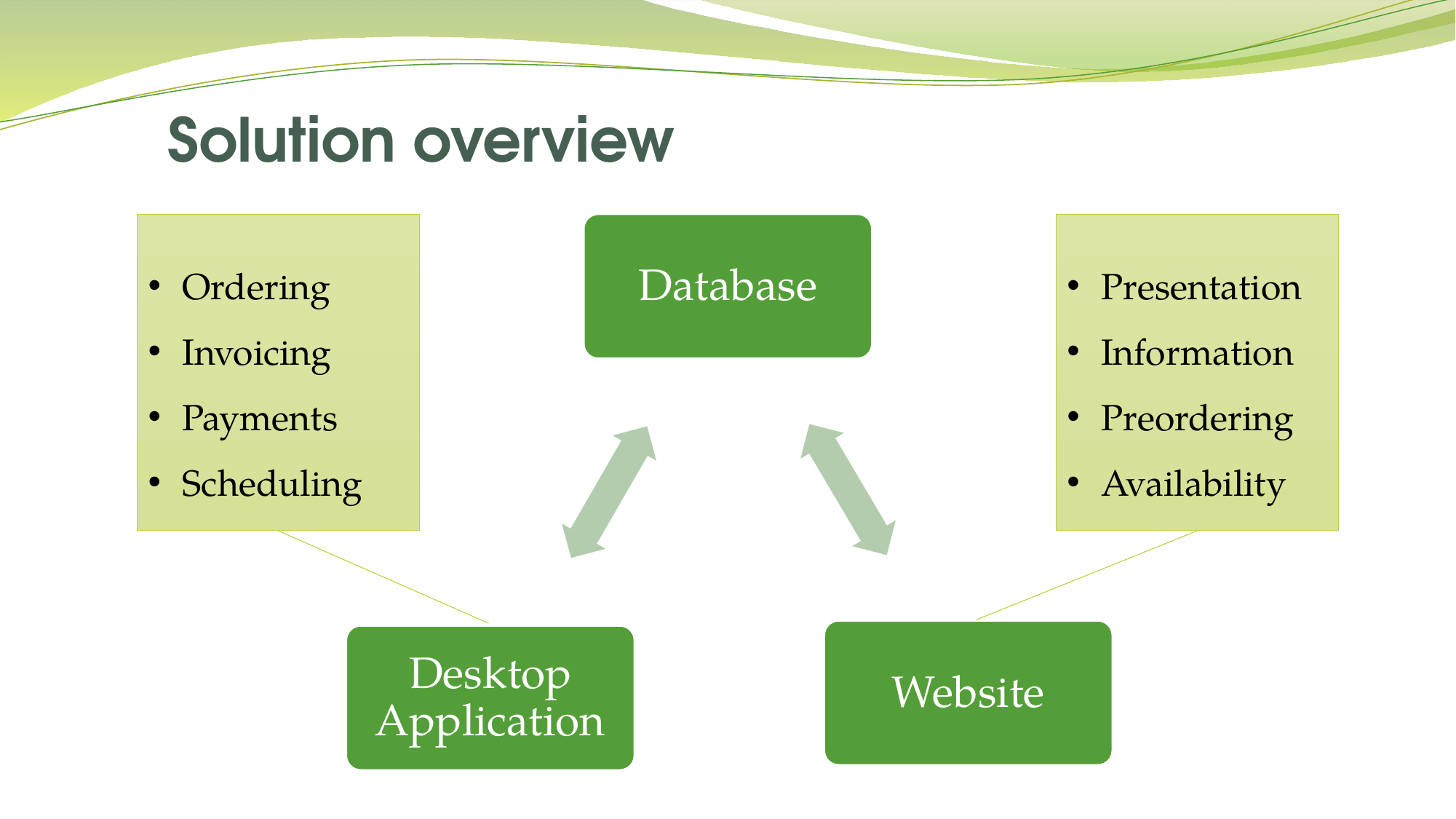

# Solution overview
Ordering
Invoicing
Payments
Scheduling
Presentation
Information
Preordering
Availability
Database

Website
Desktop Application